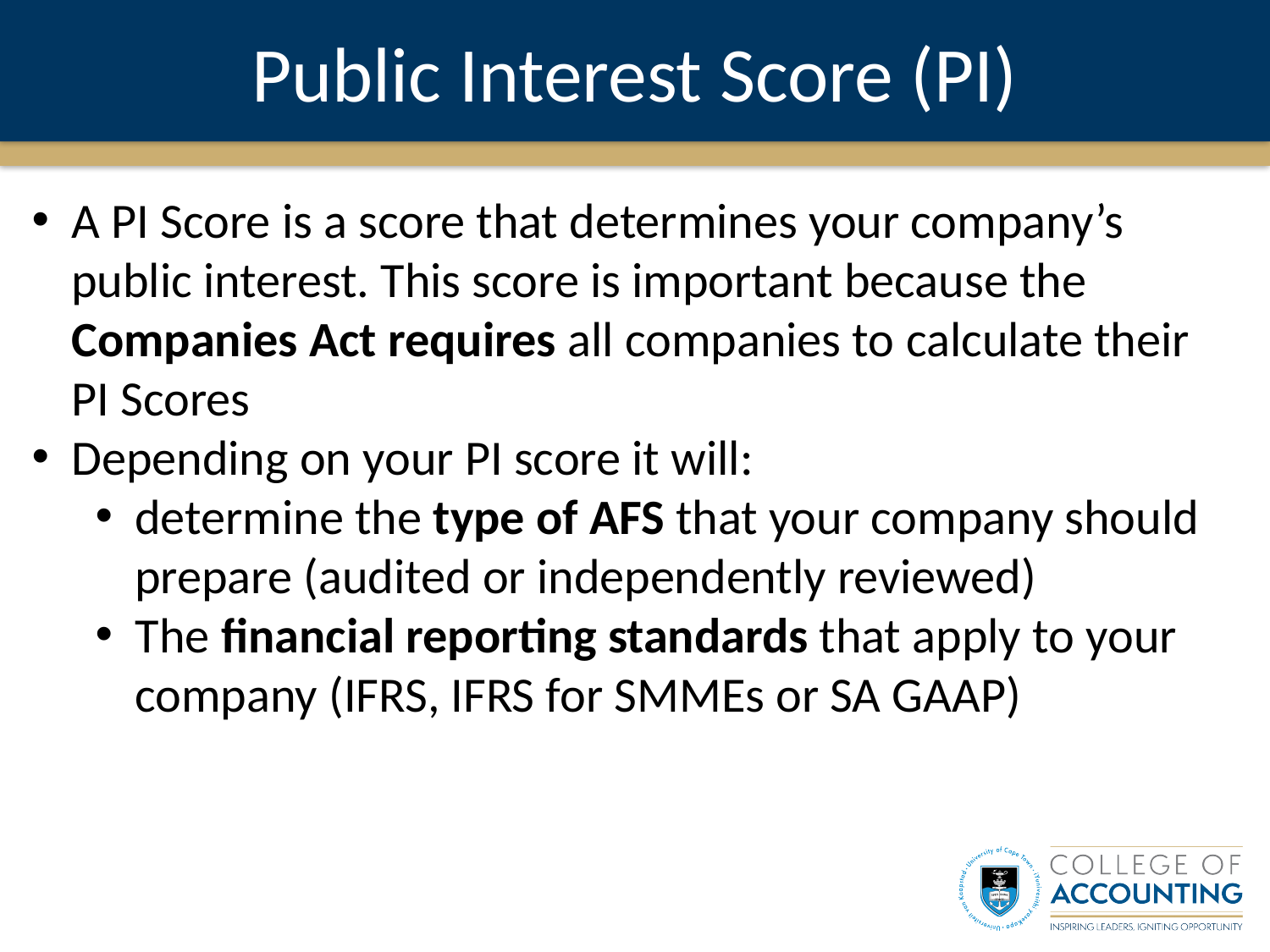

# Public Interest Score (PI)

A PI Score is a score that determines your company’s public interest. This score is important because the Companies Act requires all companies to calculate their PI Scores
Depending on your PI score it will:
determine the type of AFS that your company should prepare (audited or independently reviewed)
The financial reporting standards that apply to your company (IFRS, IFRS for SMMEs or SA GAAP)